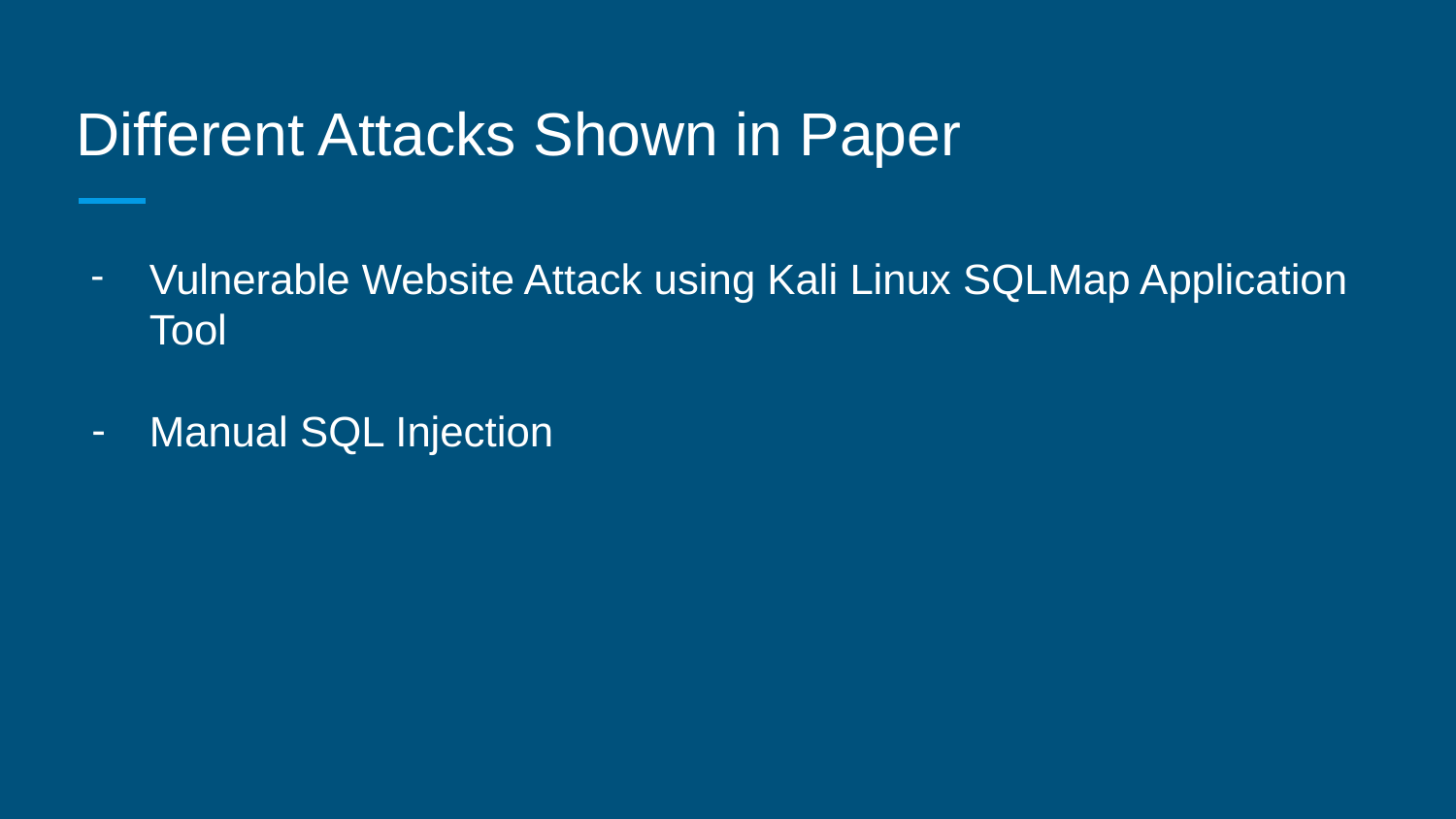

# Different Attacks Shown in Paper
Vulnerable Website Attack using Kali Linux SQLMap Application Tool

Manual SQL Injection